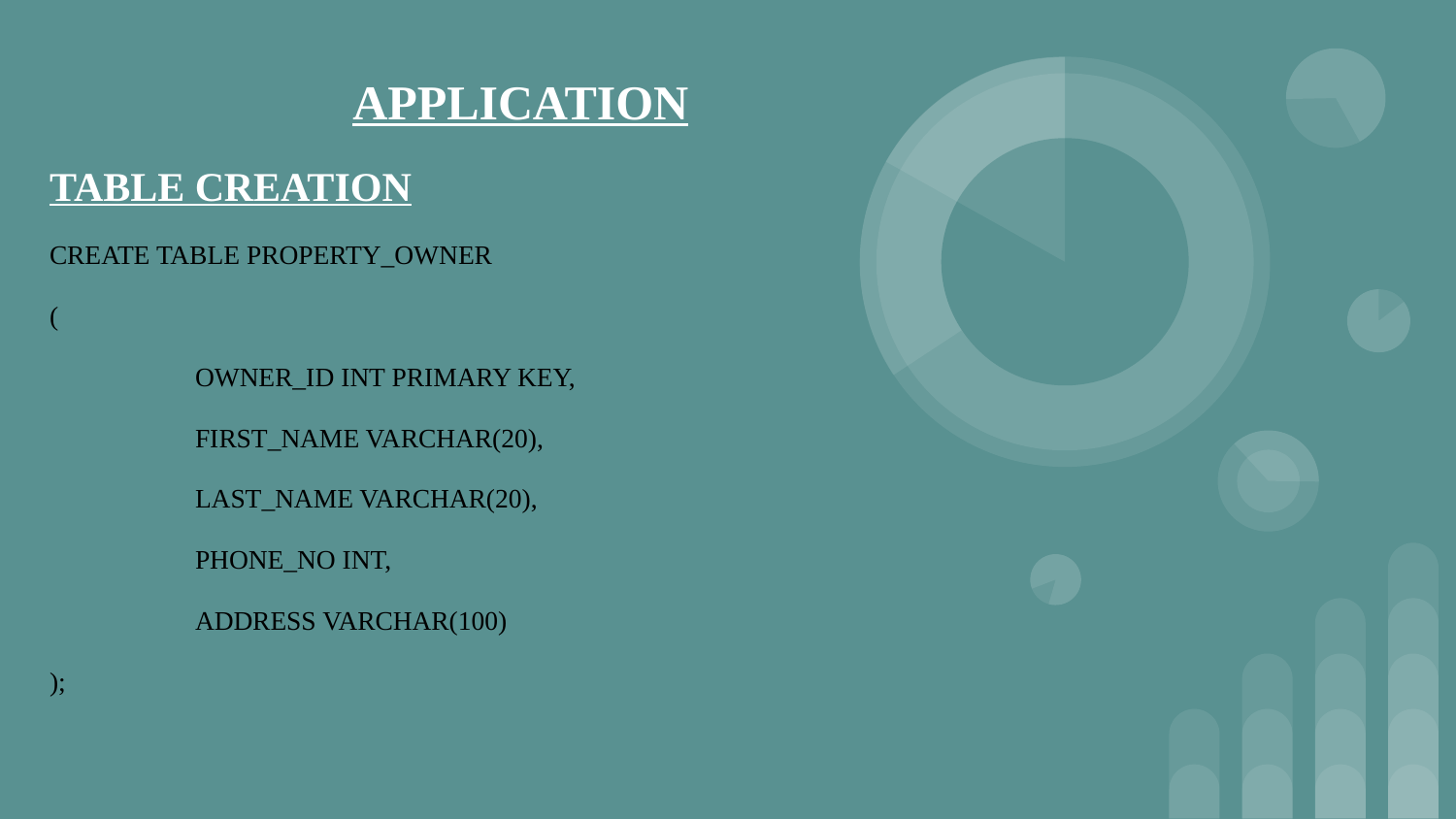

# APPLICATION
TABLE CREATION
CREATE TABLE PROPERTY_OWNER
(
	OWNER_ID INT PRIMARY KEY,
	FIRST_NAME VARCHAR(20),
	LAST_NAME VARCHAR(20),
	PHONE_NO INT,
	ADDRESS VARCHAR(100)
);